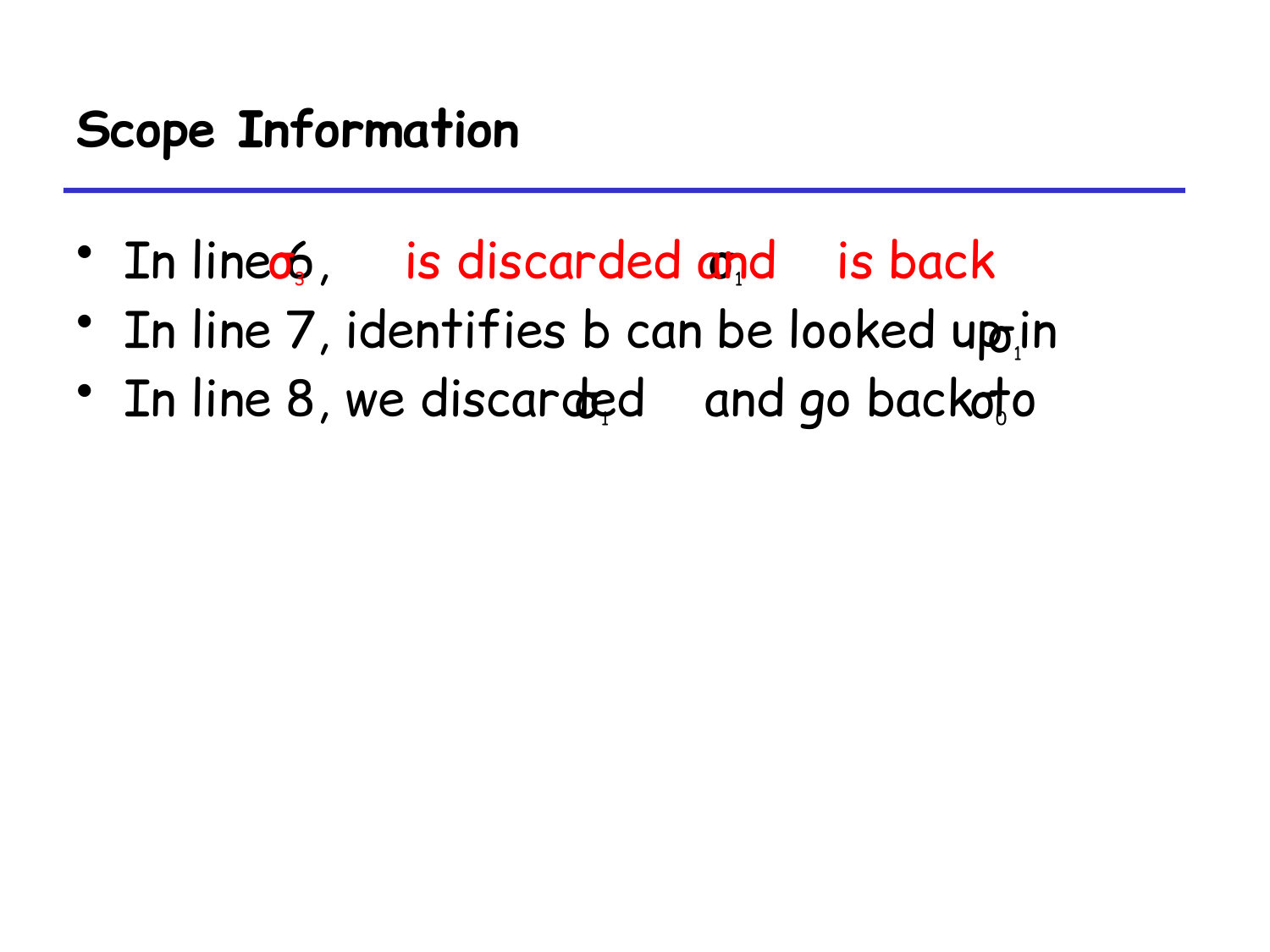

# Scope Information
In line 6,     is discarded and    is back
In line 7, identifies b can be looked up in
In line 8, we discarded    and go back to
σ3
σ1
σ1
σ1
σ0

19